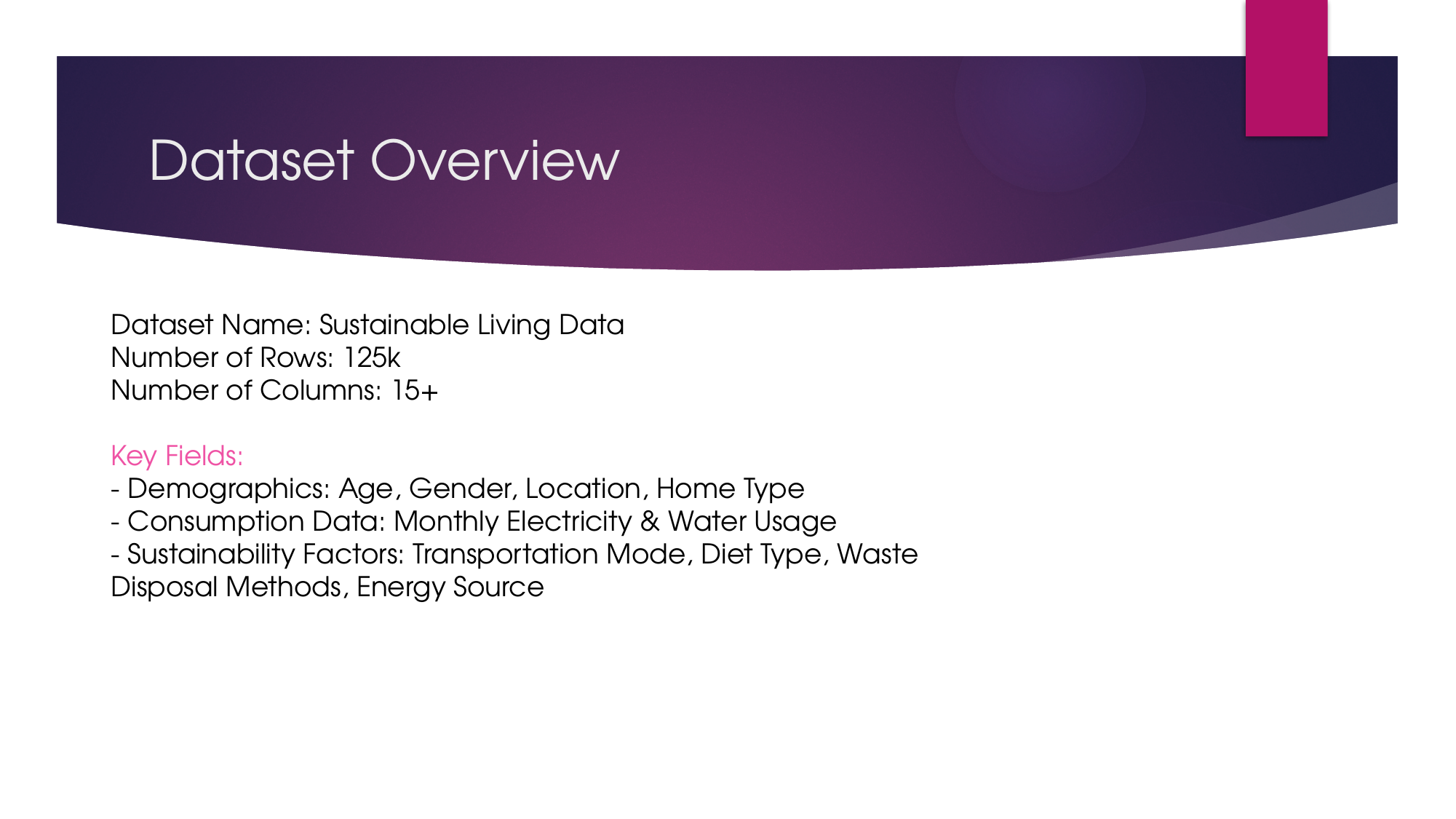

# Dataset Overview
Dataset Name: Sustainable Living Data
Number of Rows: 125k
Number of Columns: 15+

Key Fields:
- Demographics: Age, Gender, Location, Home Type
- Consumption Data: Monthly Electricity & Water Usage
- Sustainability Factors: Transportation Mode, Diet Type, Waste Disposal Methods, Energy Source